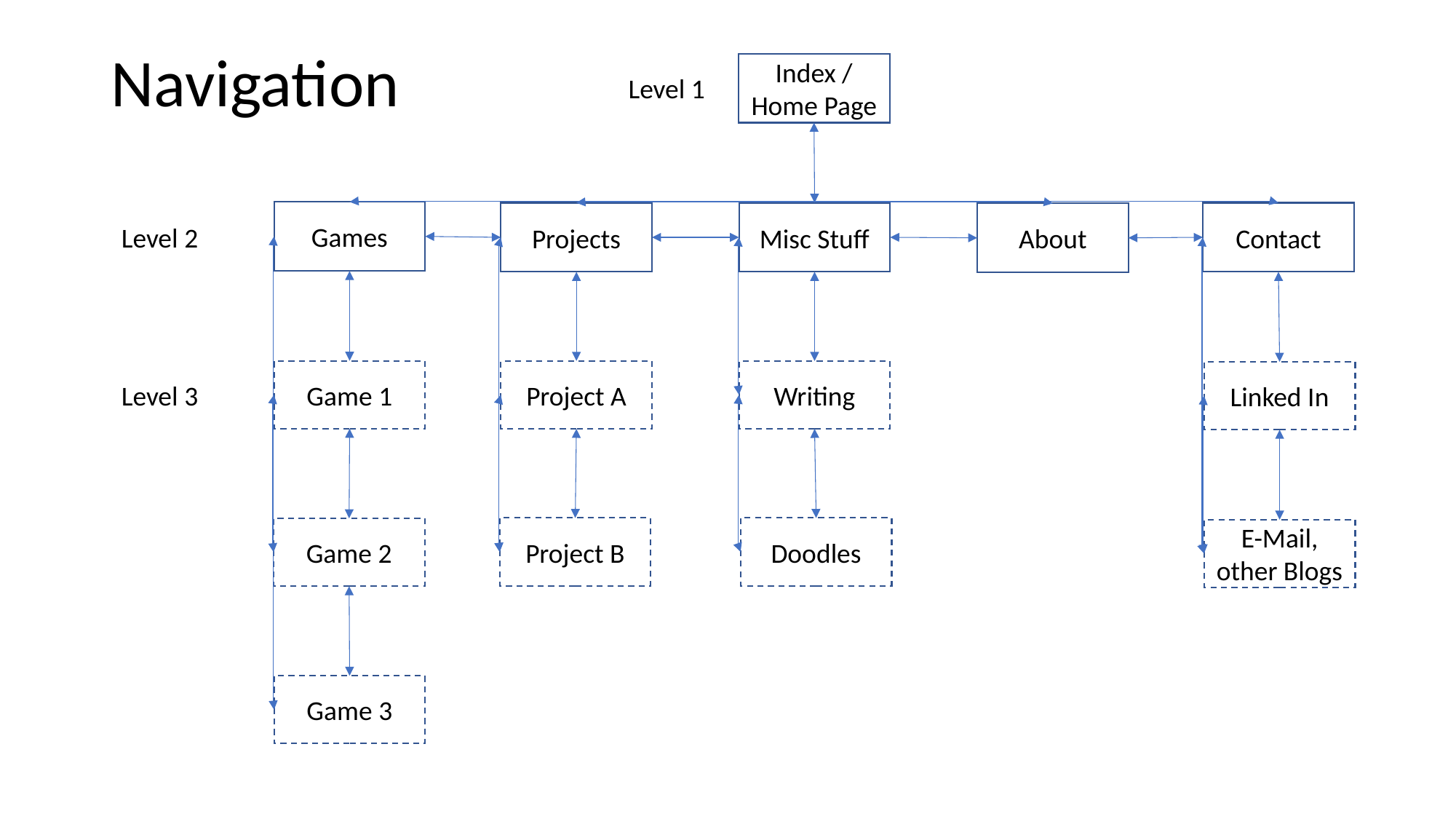

# Navigation
Index / Home Page
Level 1
Games
Contact
Projects
Misc Stuff
About
Level 2
Game 1
Project A
Writing
Linked In
Level 3
Doodles
Project B
Game 2
E-Mail, other Blogs
Game 3